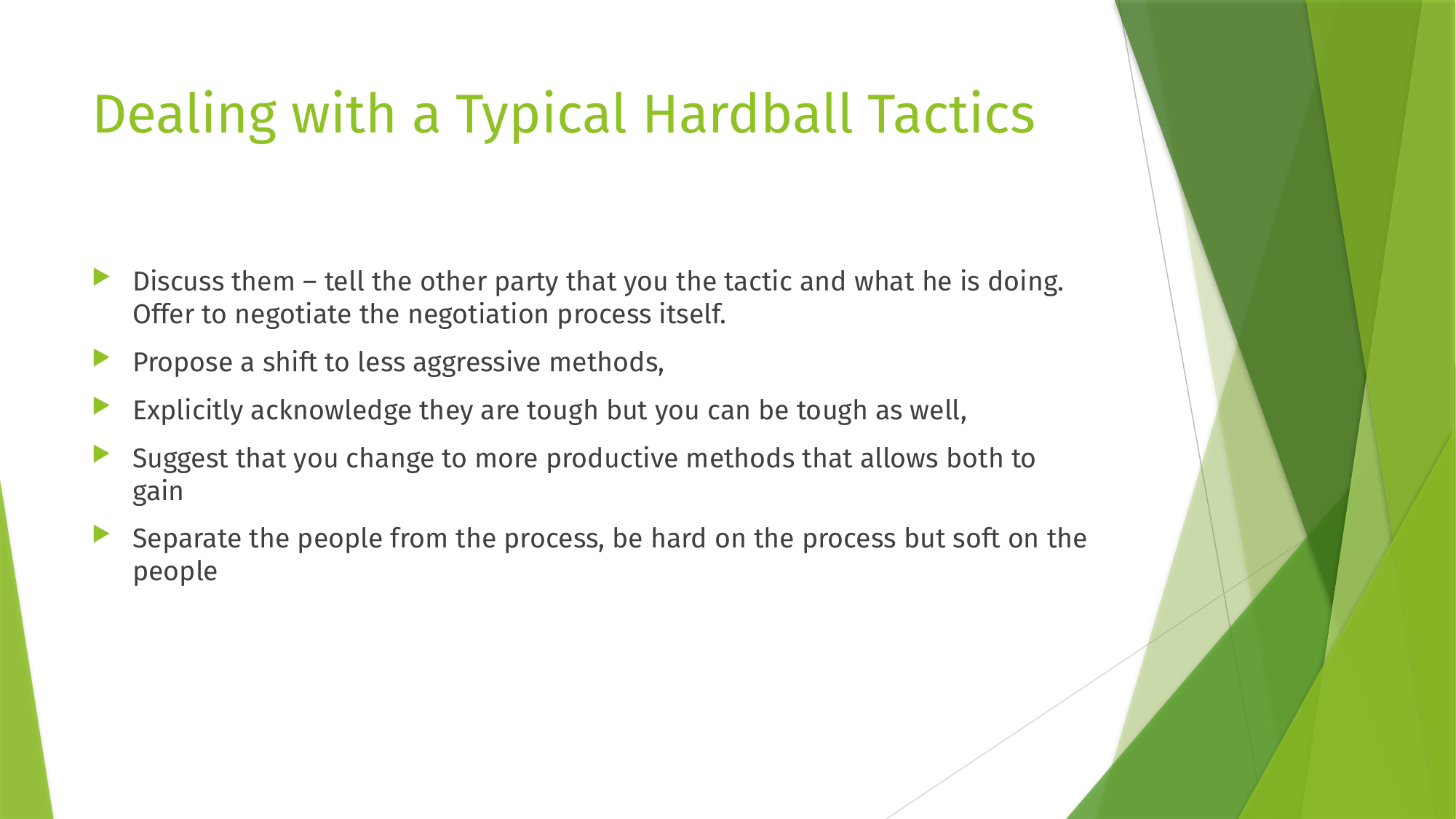

# Dealing with a Typical Hardball Tactics
Discuss them – tell the other party that you the tactic and what he is doing. Offer to negotiate the negotiation process itself.
Propose a shift to less aggressive methods,
Explicitly acknowledge they are tough but you can be tough as well,
Suggest that you change to more productive methods that allows both to gain
Separate the people from the process, be hard on the process but soft on the people